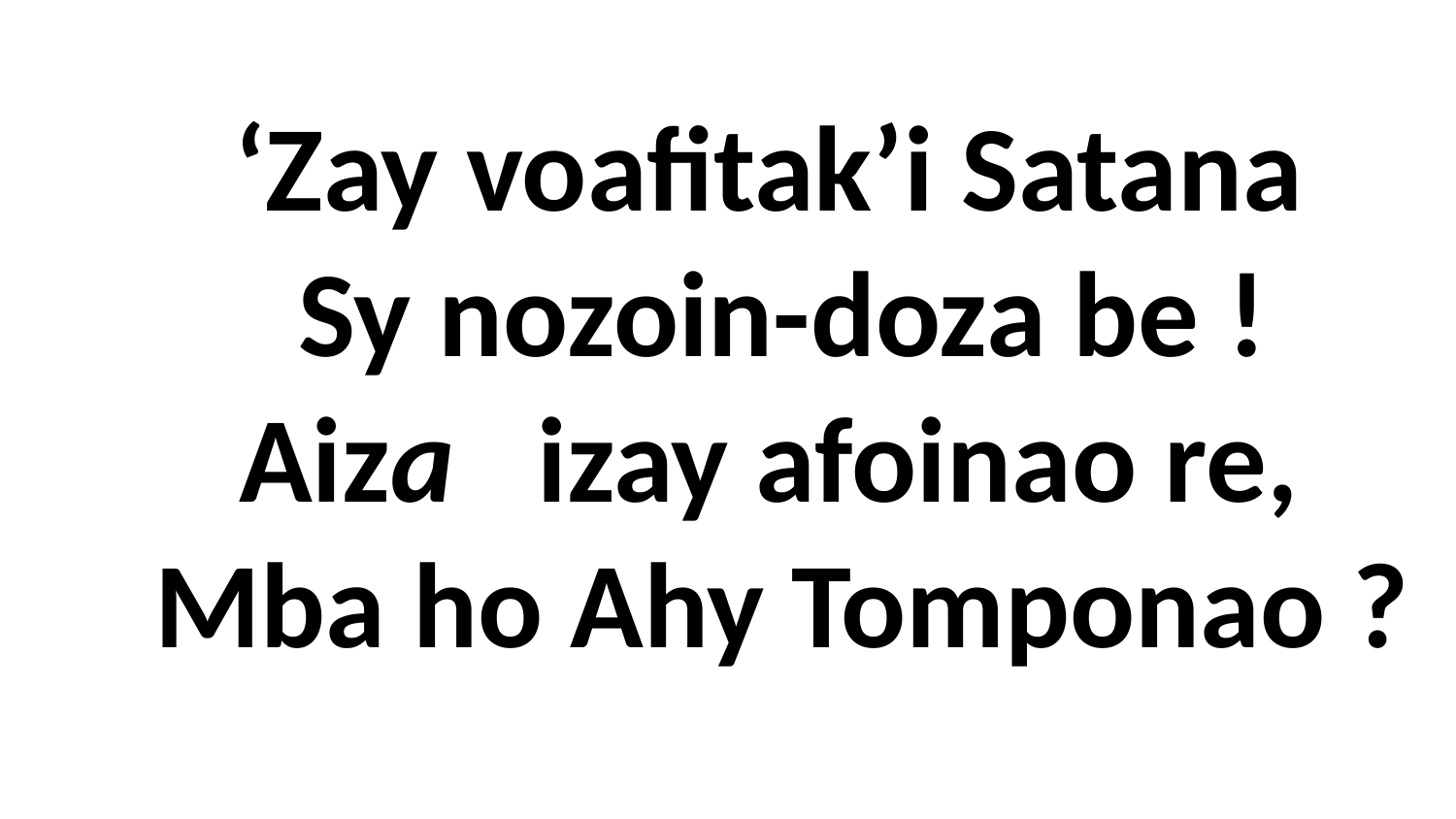

# ‘Zay voafitak’i Satana Sy nozoin-doza be ! Aiza   izay afoinao re, Mba ho Ahy Tomponao ?